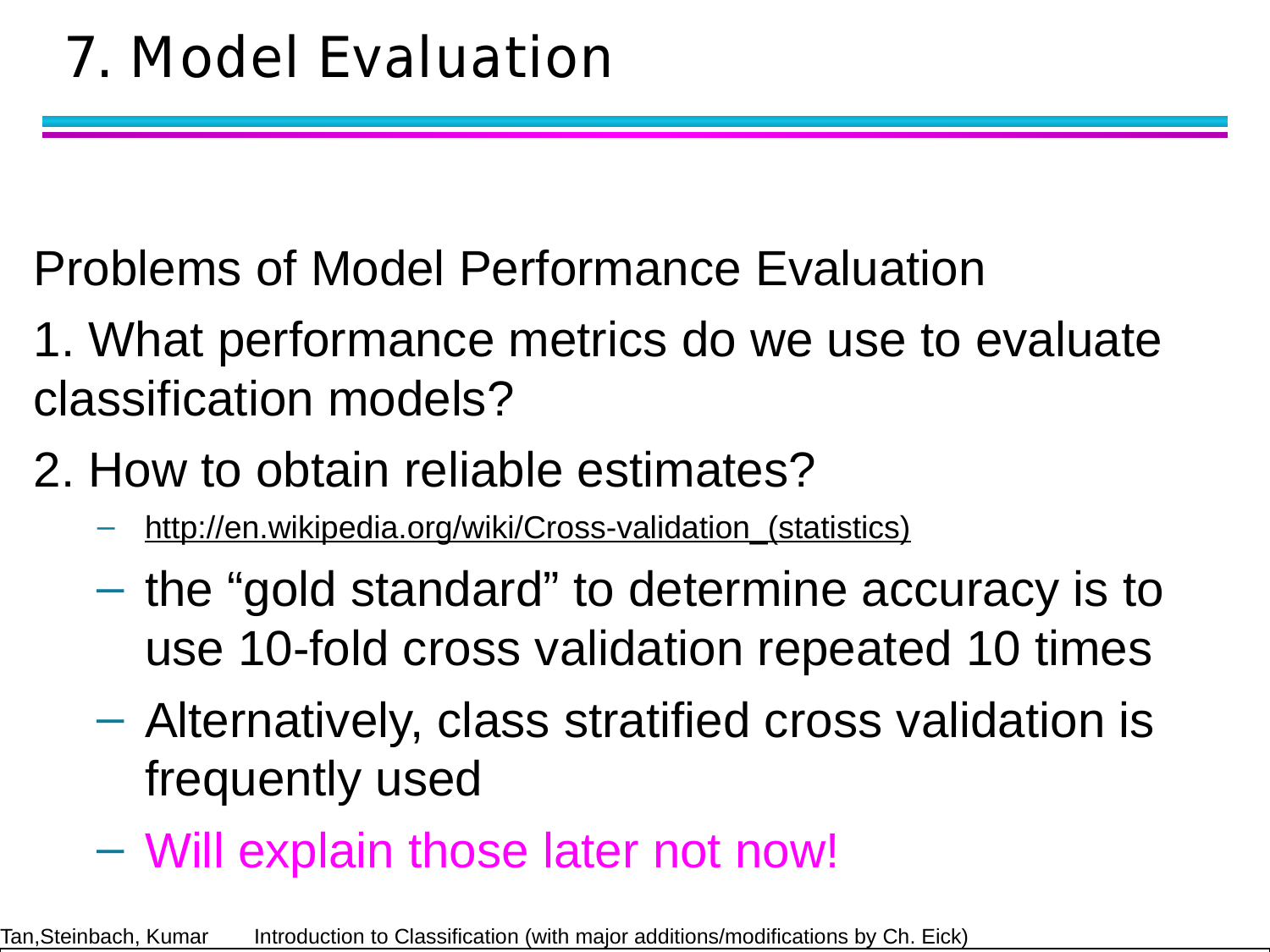

# 7. Model Evaluation

Problems of Model Performance Evaluation
1. What performance metrics do we use to evaluate classification models?
2. How to obtain reliable estimates?
http://en.wikipedia.org/wiki/Cross-validation_(statistics)
the “gold standard” to determine accuracy is to use 10-fold cross validation repeated 10 times
Alternatively, class stratified cross validation is frequently used
Will explain those later not now!